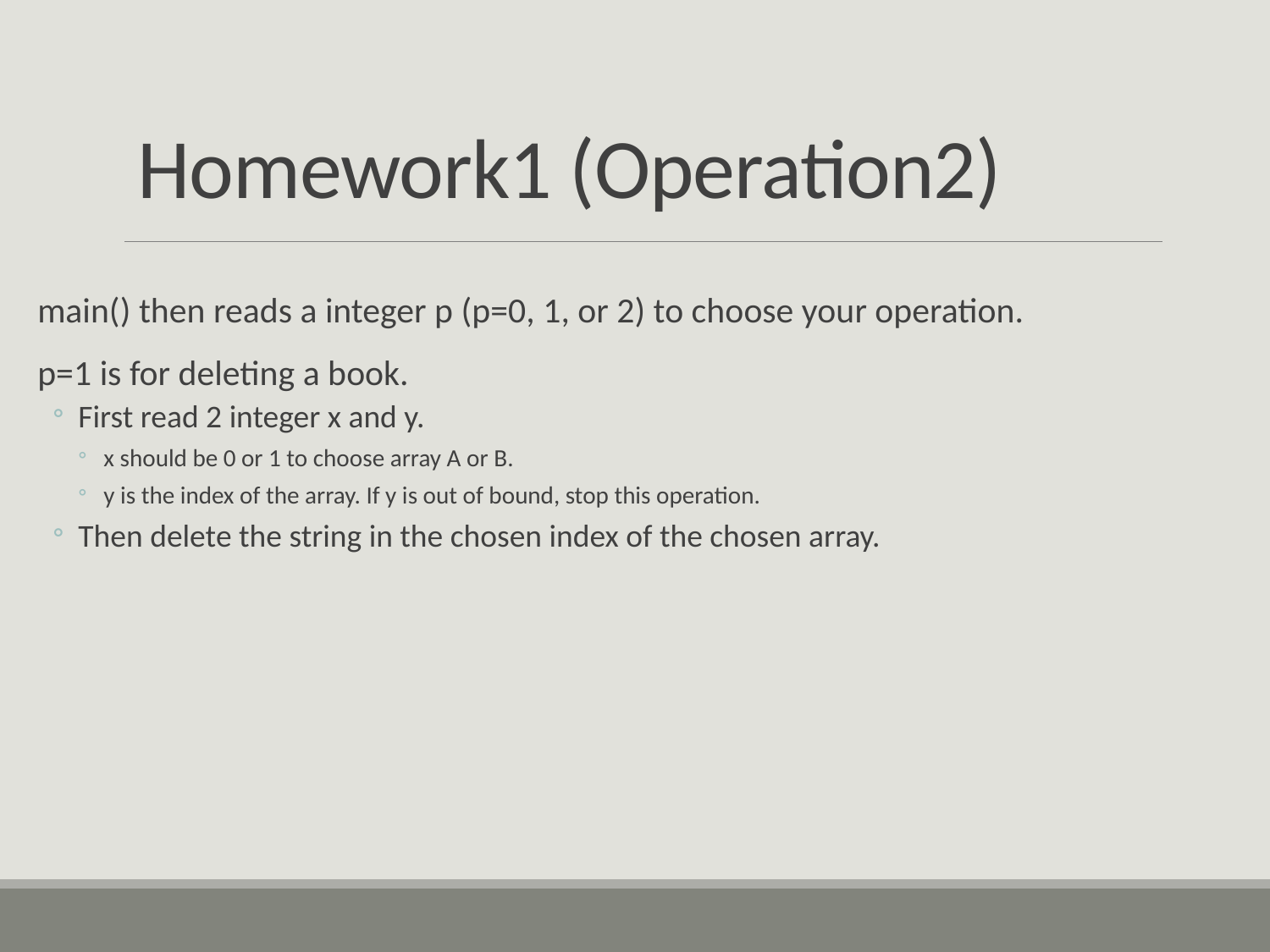

# Homework1 (Operation2)
main() then reads a integer p (p=0, 1, or 2) to choose your operation.
p=1 is for deleting a book.
First read 2 integer x and y.
x should be 0 or 1 to choose array A or B.
y is the index of the array. If y is out of bound, stop this operation.
Then delete the string in the chosen index of the chosen array.